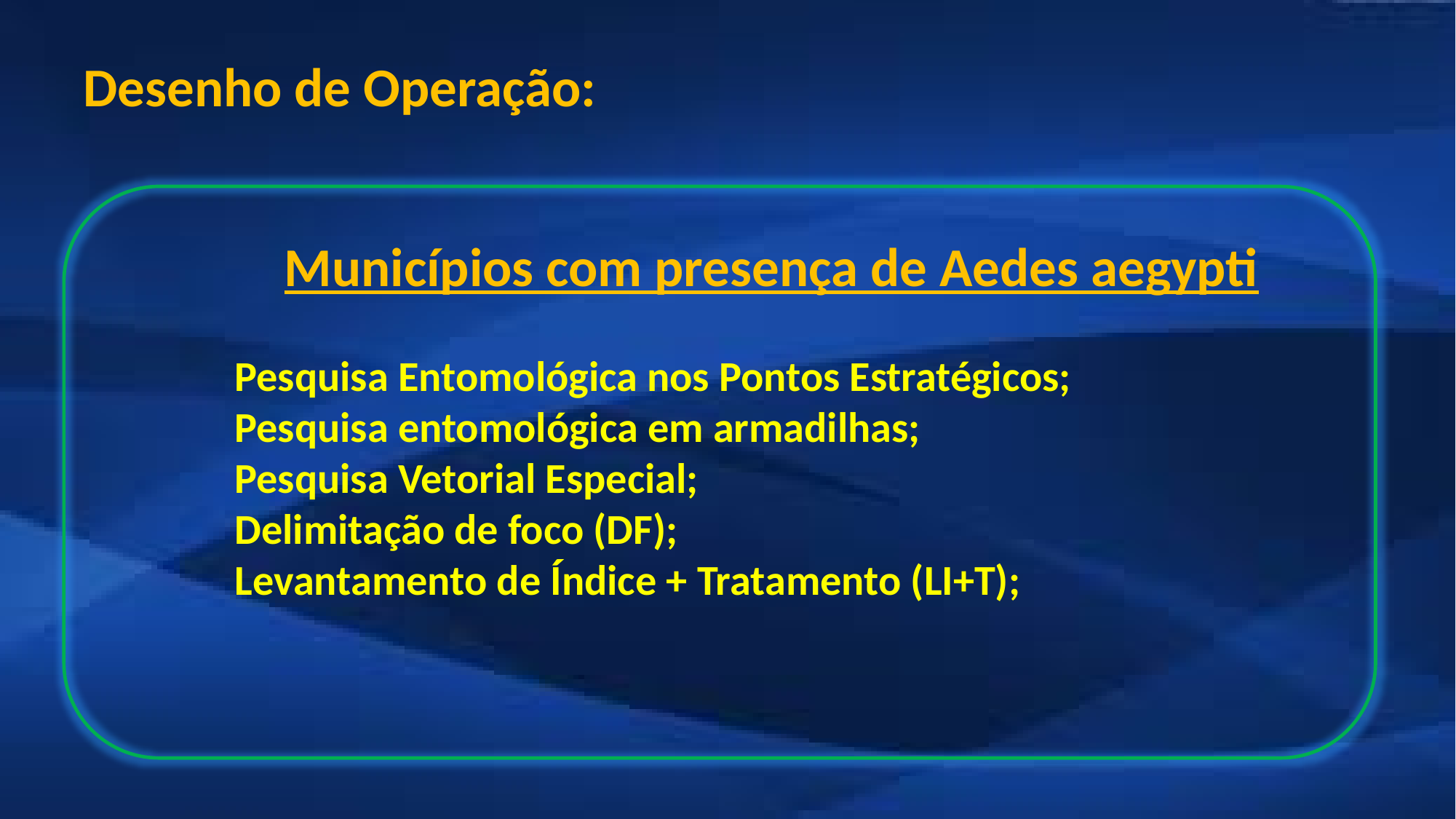

Desenho de Operação:

Municípios com presença de Aedes aegypti

 Pesquisa Entomológica nos Pontos Estratégicos;
 Pesquisa entomológica em armadilhas;
 Pesquisa Vetorial Especial;
 Delimitação de foco (DF);
 Levantamento de Índice + Tratamento (LI+T);